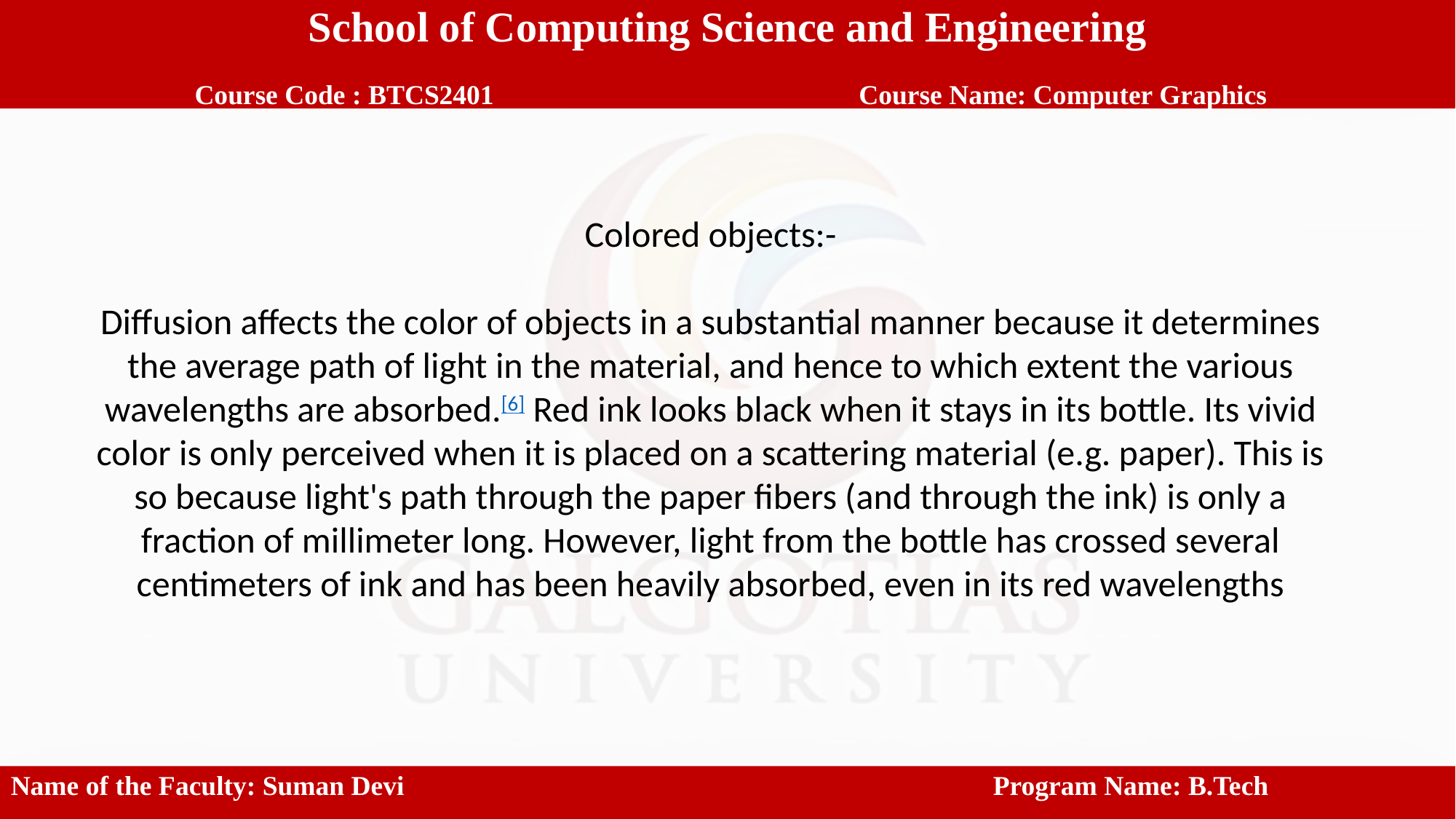

School of Computing Science and Engineering
 Course Code : BTCS2401		                                  Course Name: Computer Graphics

Colored objects:-

Diffusion affects the color of objects in a substantial manner because it determines the average path of light in the material, and hence to which extent the various wavelengths are absorbed.[6] Red ink looks black when it stays in its bottle. Its vivid color is only perceived when it is placed on a scattering material (e.g. paper). This is so because light's path through the paper fibers (and through the ink) is only a fraction of millimeter long. However, light from the bottle has crossed several centimeters of ink and has been heavily absorbed, even in its red wavelengths
Name of the Faculty: Suman Devi 						Program Name: B.Tech